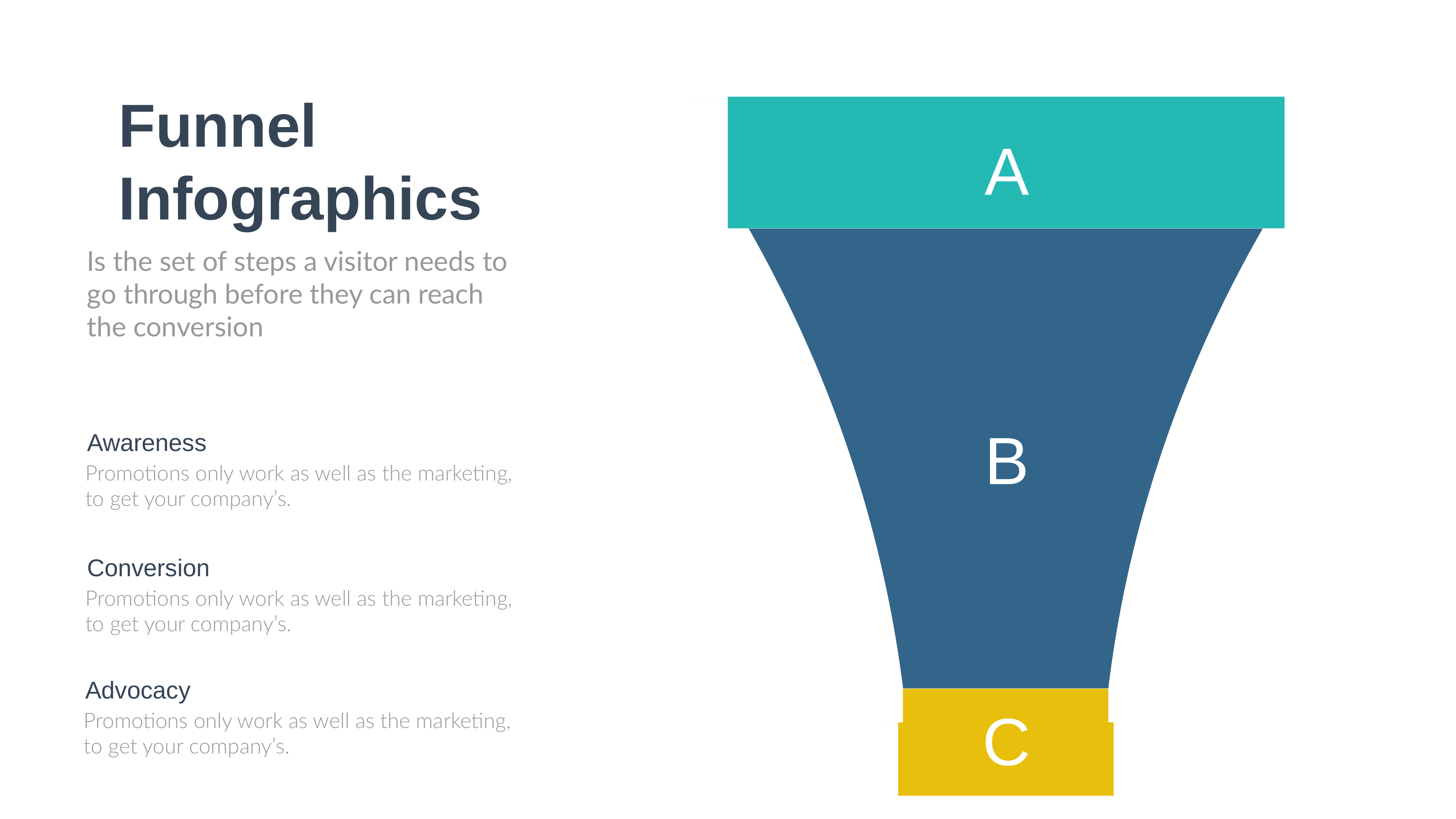

Funnel
Infographics
Is the set of steps a visitor needs to go through before they can reach the conversion

A
B
Awareness
Promotions only work as well as the marketing, to get your company’s.
Conversion
Promotions only work as well as the marketing, to get your company’s.
Advocacy
C
Promotions only work as well as the marketing, to get your company’s.